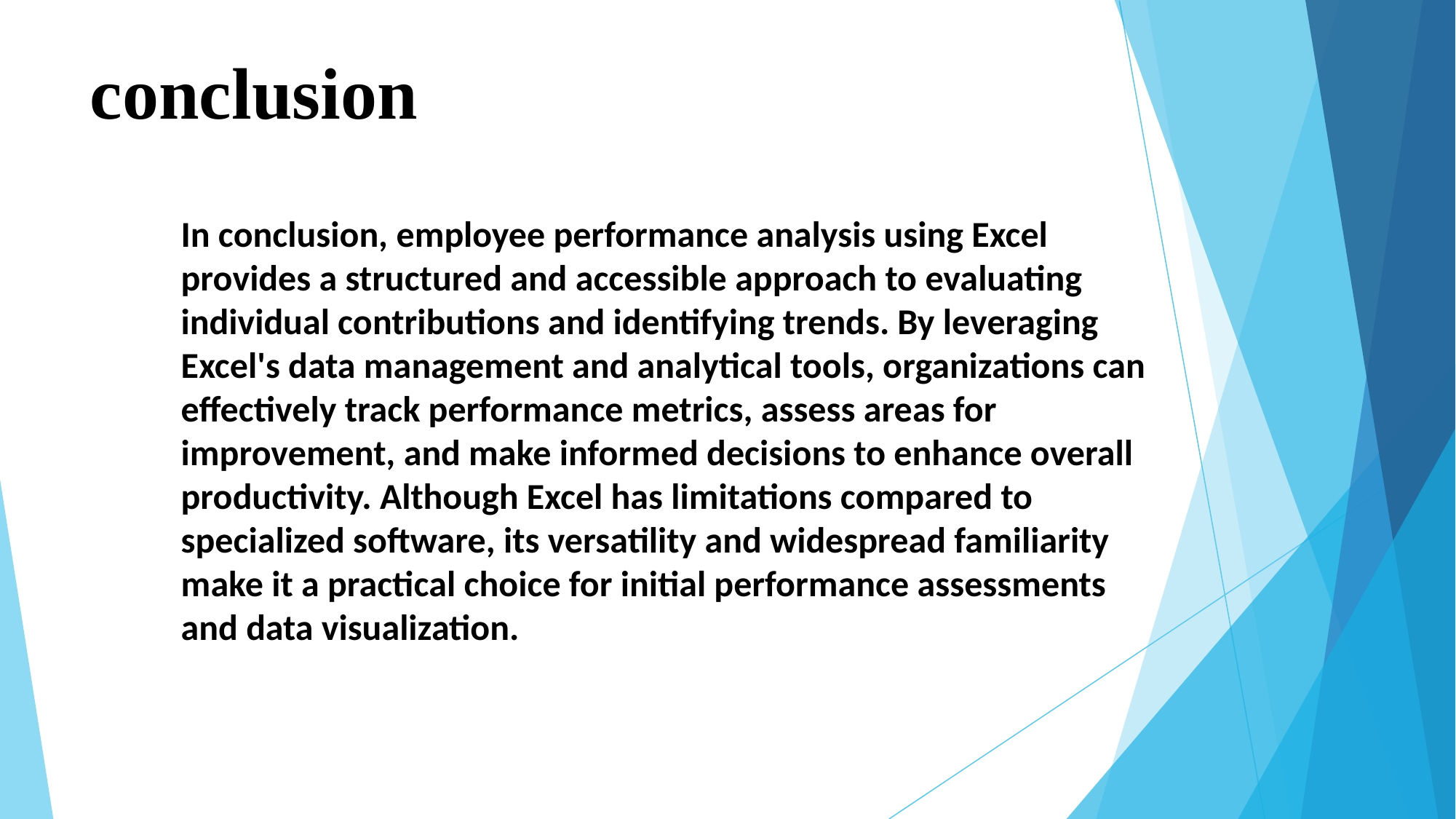

# conclusion
In conclusion, employee performance analysis using Excel provides a structured and accessible approach to evaluating individual contributions and identifying trends. By leveraging Excel's data management and analytical tools, organizations can effectively track performance metrics, assess areas for improvement, and make informed decisions to enhance overall productivity. Although Excel has limitations compared to specialized software, its versatility and widespread familiarity make it a practical choice for initial performance assessments and data visualization.